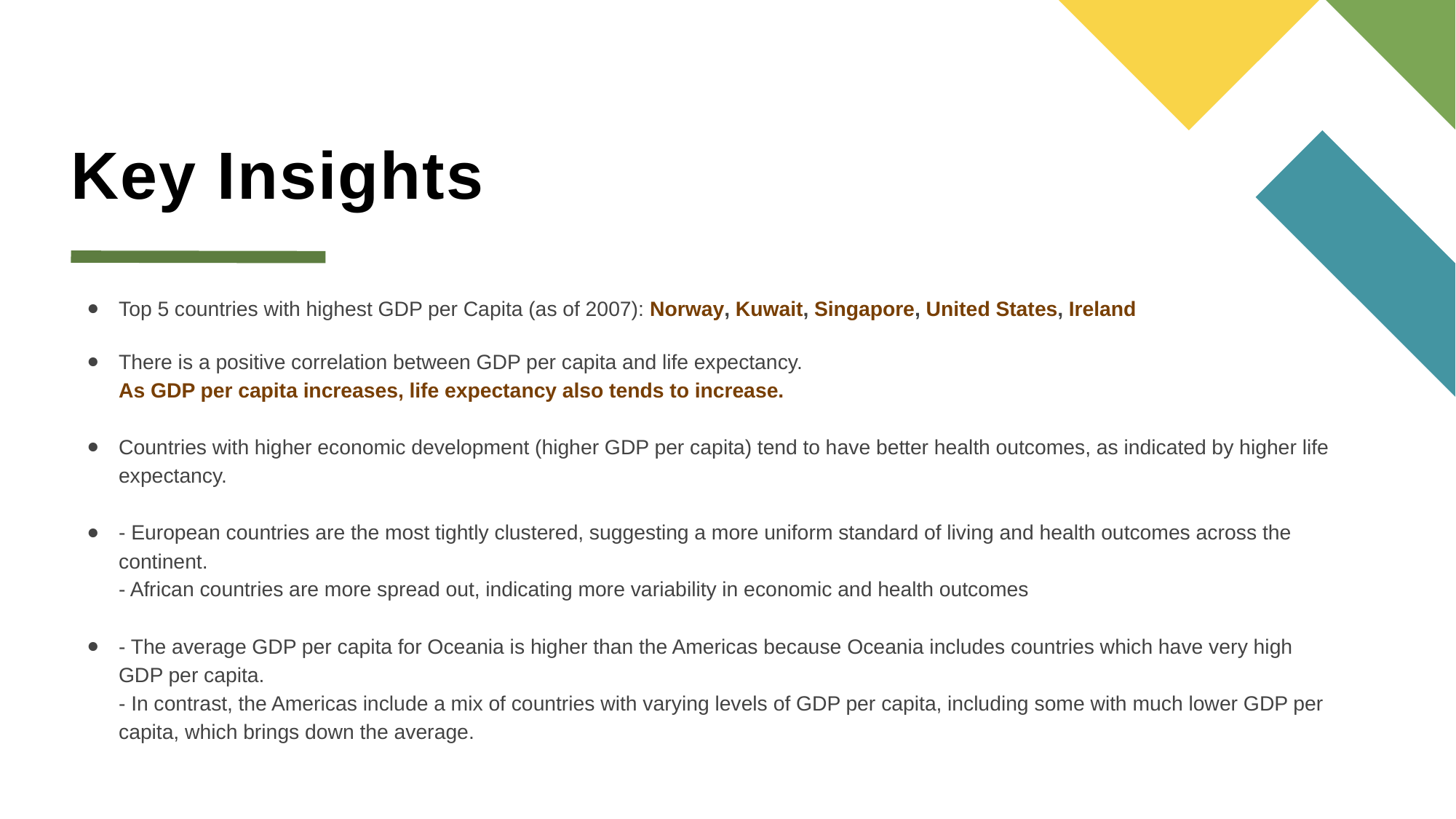

# Key Insights
Top 5 countries with highest GDP per Capita (as of 2007): Norway, Kuwait, Singapore, United States, Ireland
There is a positive correlation between GDP per capita and life expectancy.
As GDP per capita increases, life expectancy also tends to increase.
Countries with higher economic development (higher GDP per capita) tend to have better health outcomes, as indicated by higher life expectancy.
- European countries are the most tightly clustered, suggesting a more uniform standard of living and health outcomes across the continent.
- African countries are more spread out, indicating more variability in economic and health outcomes
- The average GDP per capita for Oceania is higher than the Americas because Oceania includes countries which have very high GDP per capita.
- In contrast, the Americas include a mix of countries with varying levels of GDP per capita, including some with much lower GDP per capita, which brings down the average.